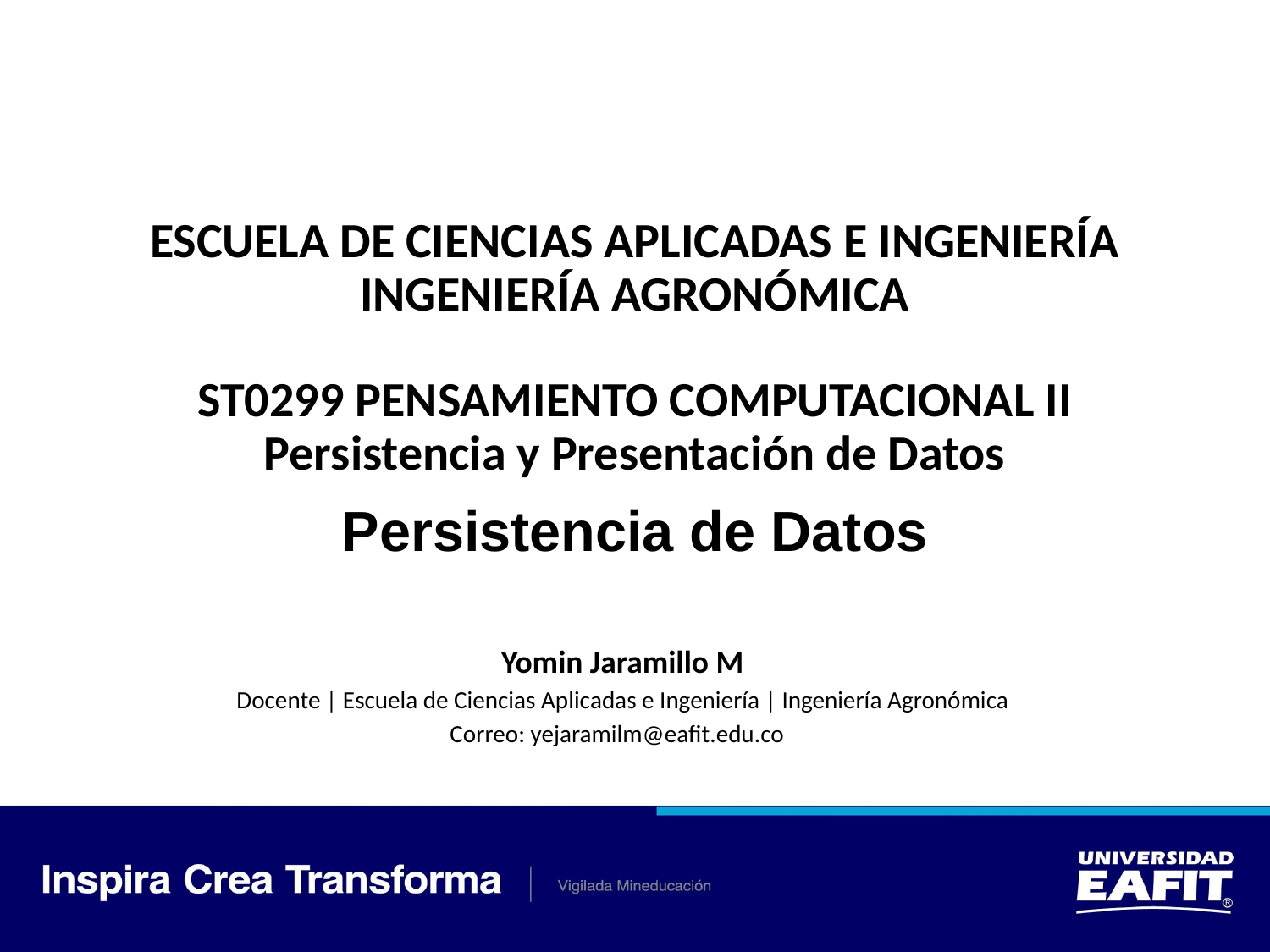

# ESCUELA DE CIENCIAS APLICADAS E INGENIERÍA INGENIERÍA AGRONÓMICA ST0299 PENSAMIENTO COMPUTACIONAL II Persistencia y Presentación de Datos
Persistencia de Datos
Yomin Jaramillo M
Docente | Escuela de Ciencias Aplicadas e Ingeniería | Ingeniería Agronómica
Correo: yejaramilm@eafit.edu.co